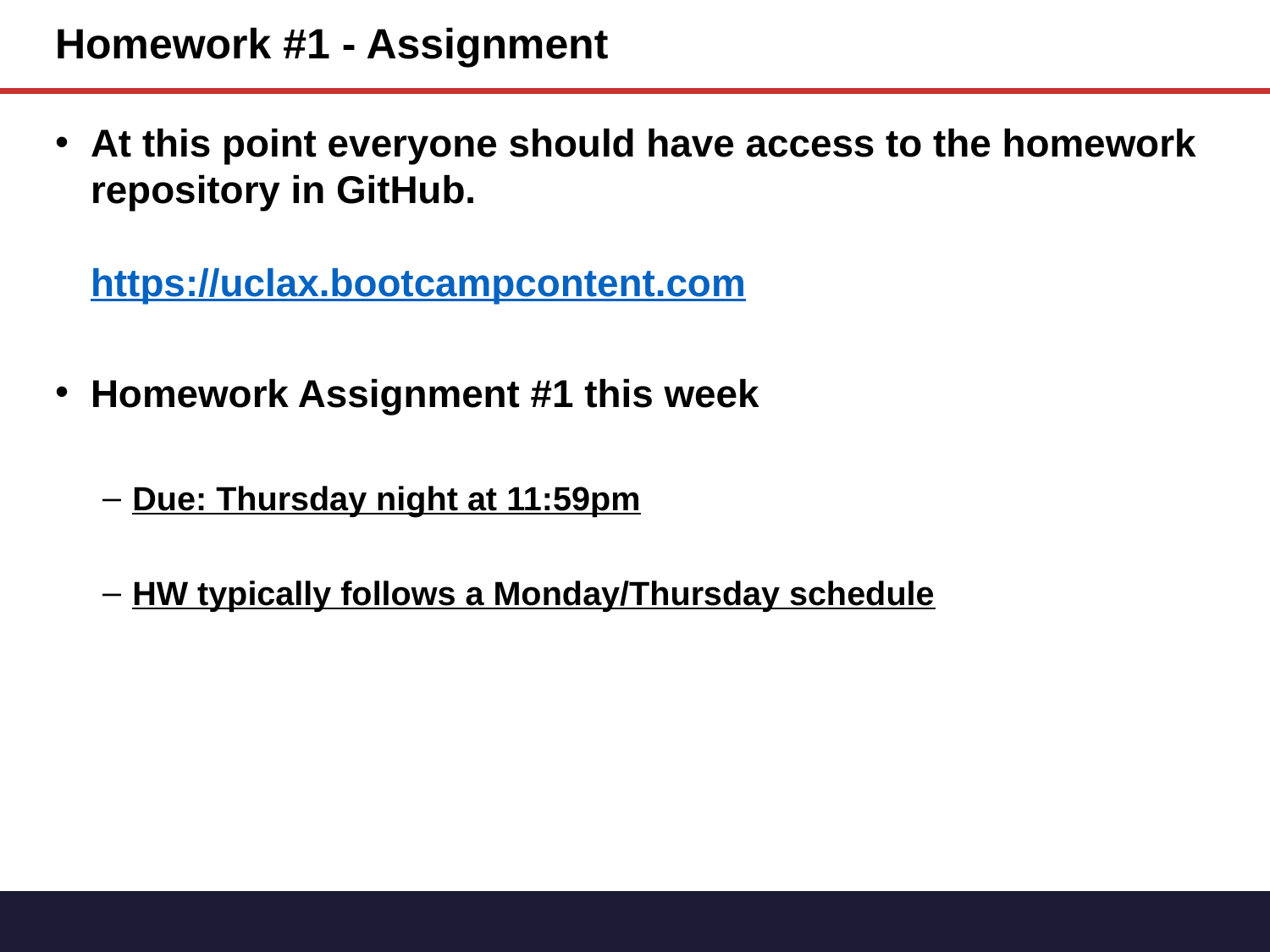

# Homework #1 - Assignment
At this point everyone should have access to the homework repository in GitHub.
https://uclax.bootcampcontent.com

Homework Assignment #1 this week

Due: Thursday night at 11:59pm

HW typically follows a Monday/Thursday schedule